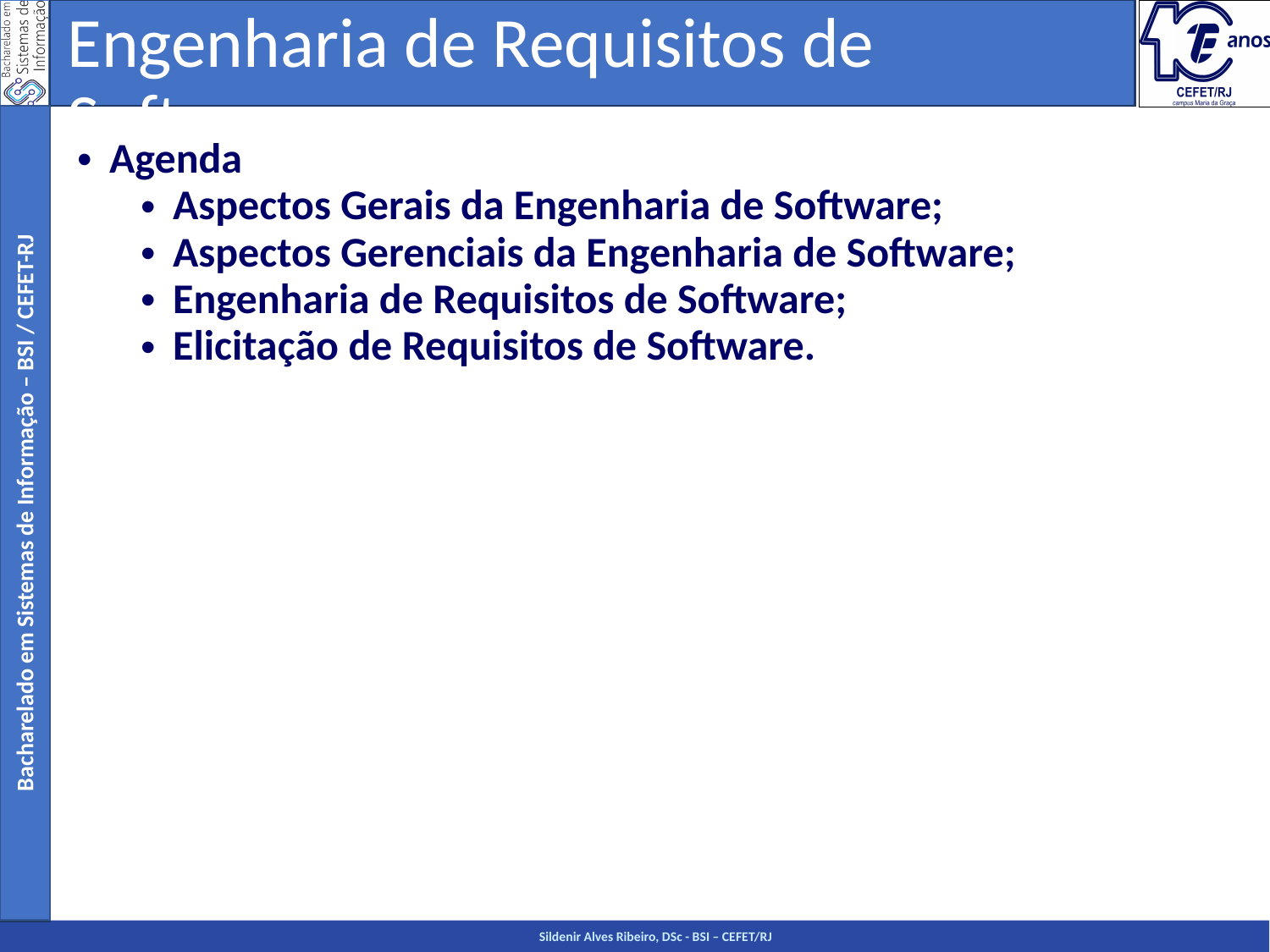

Engenharia de Requisitos de Software
Engenharia de Software
Agenda
Aspectos Gerais da Engenharia de Software;
Aspectos Gerenciais da Engenharia de Software;
Engenharia de Requisitos de Software;
Elicitação de Requisitos de Software.